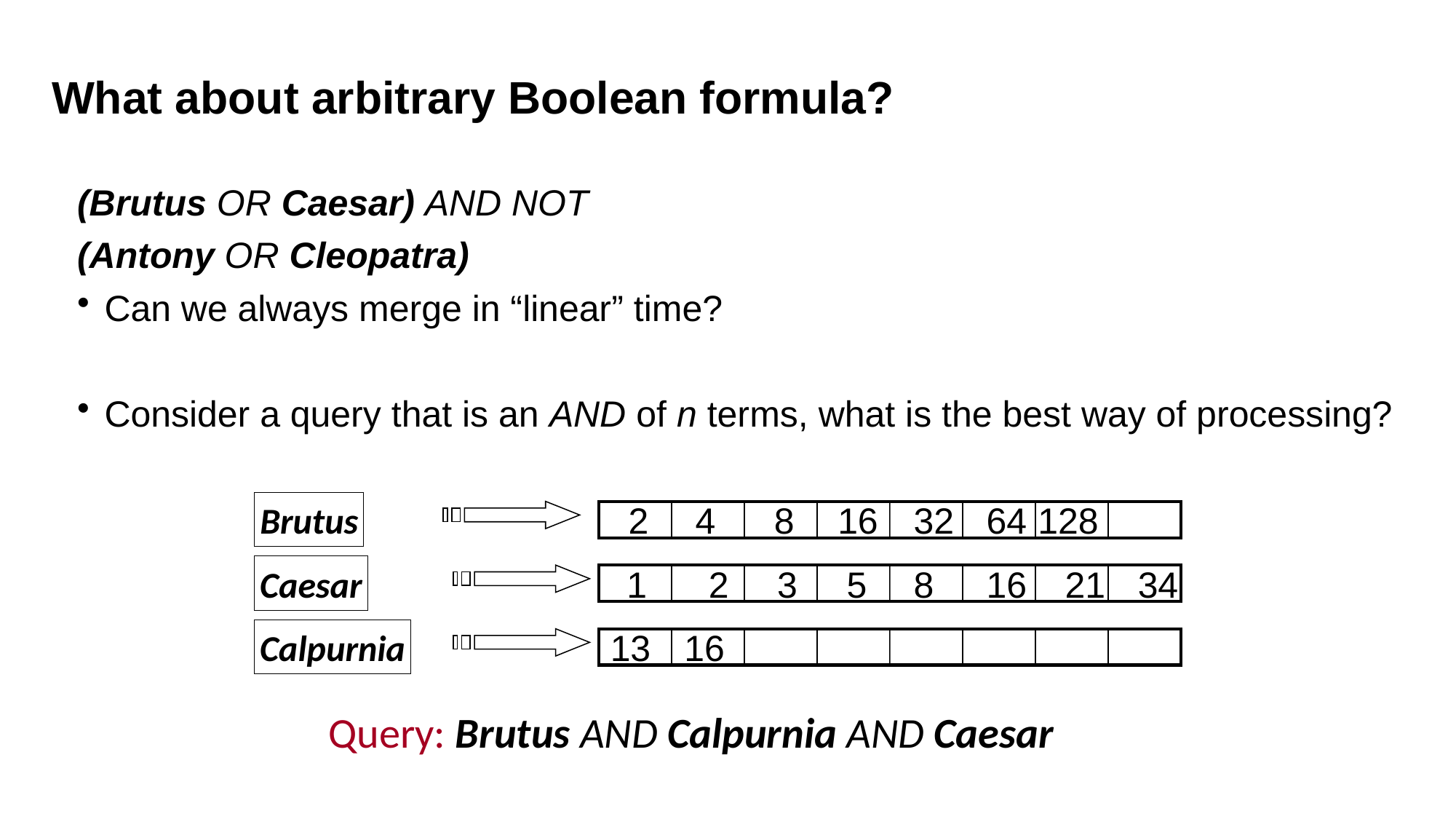

What about arbitrary Boolean formula?
(Brutus OR Caesar) AND NOT
(Antony OR Cleopatra)
Can we always merge in “linear” time?

Consider a query that is an AND of n terms, what is the best way of processing?
Brutus
2
4
8
16
32
64
128

Caesar
1
2
3
5
8
16
21
34

Calpurnia
13
16

Query: Brutus AND Calpurnia AND Caesar
25